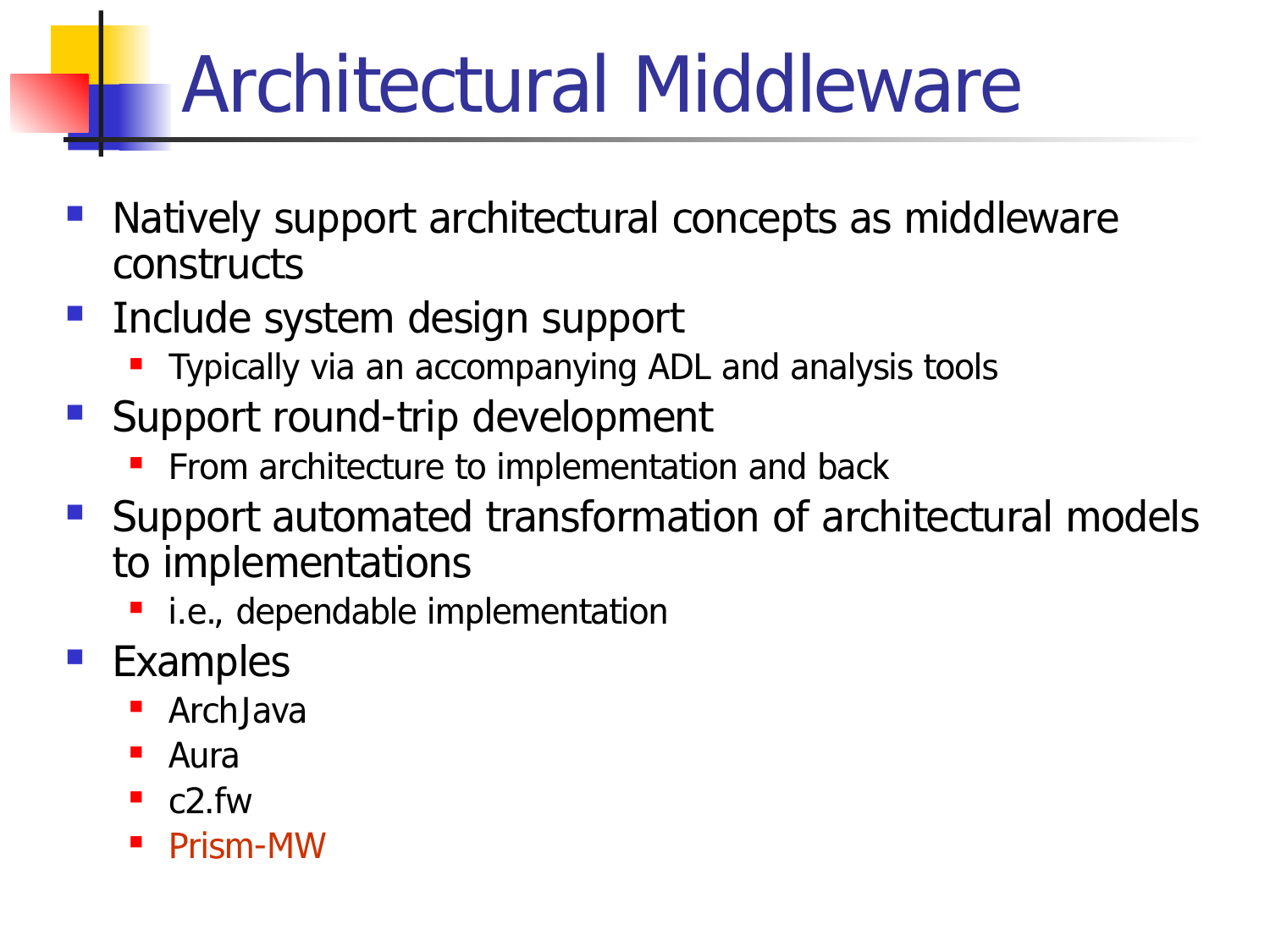

# Architectural Middleware
Natively support architectural concepts as middleware constructs
Include system design support
Typically via an accompanying ADL and analysis tools
Support round-trip development
From architecture to implementation and back
Support automated transformation of architectural models to implementations
i.e., dependable implementation
Examples
ArchJava
Aura
c2.fw
Prism-MW